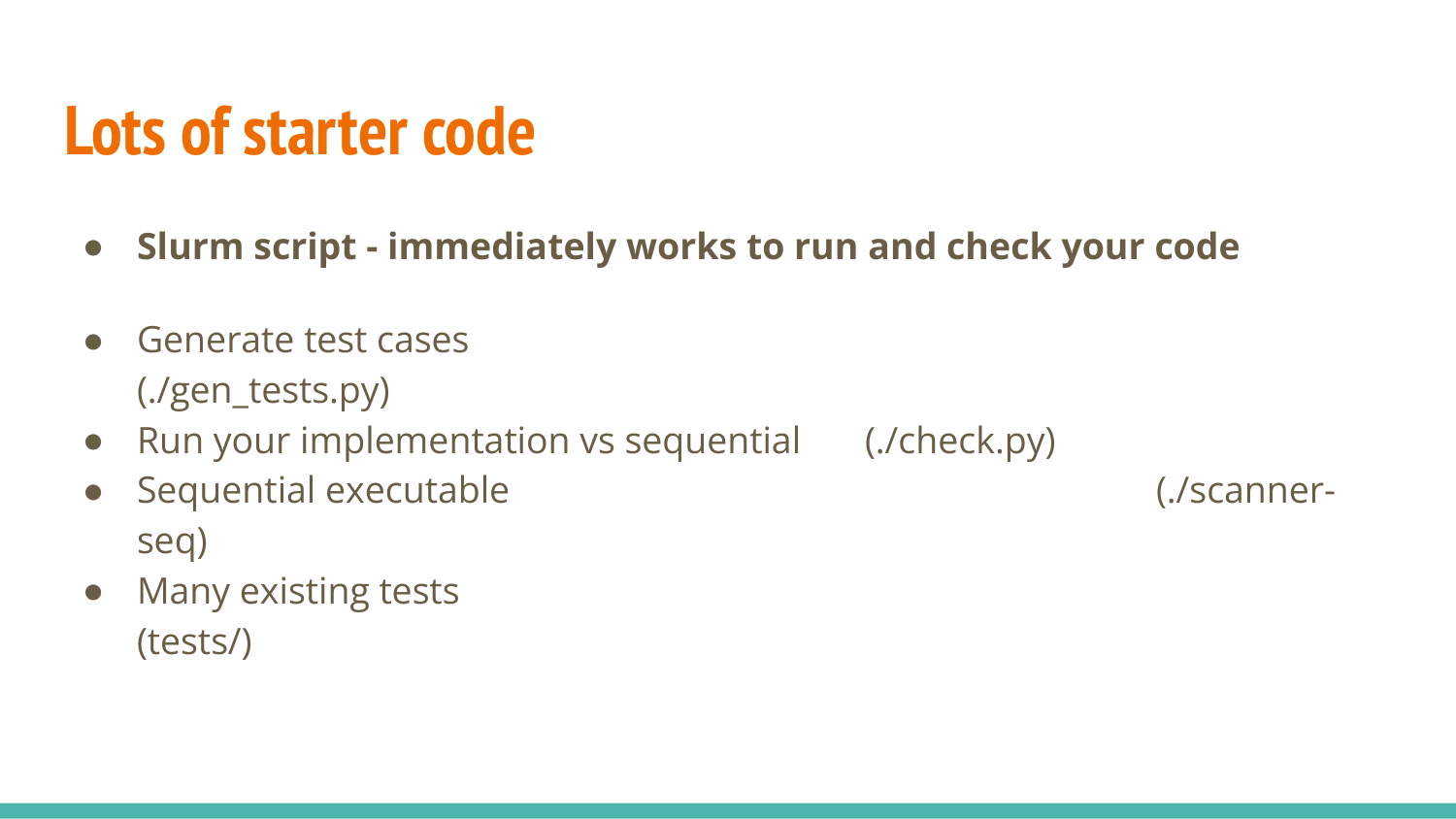

# Lots of starter code
Slurm script - immediately works to run and check your code
Generate test cases						(./gen_tests.py)
Run your implementation vs sequential	(./check.py)
Sequential executable					(./scanner-seq)
Many existing tests						(tests/)